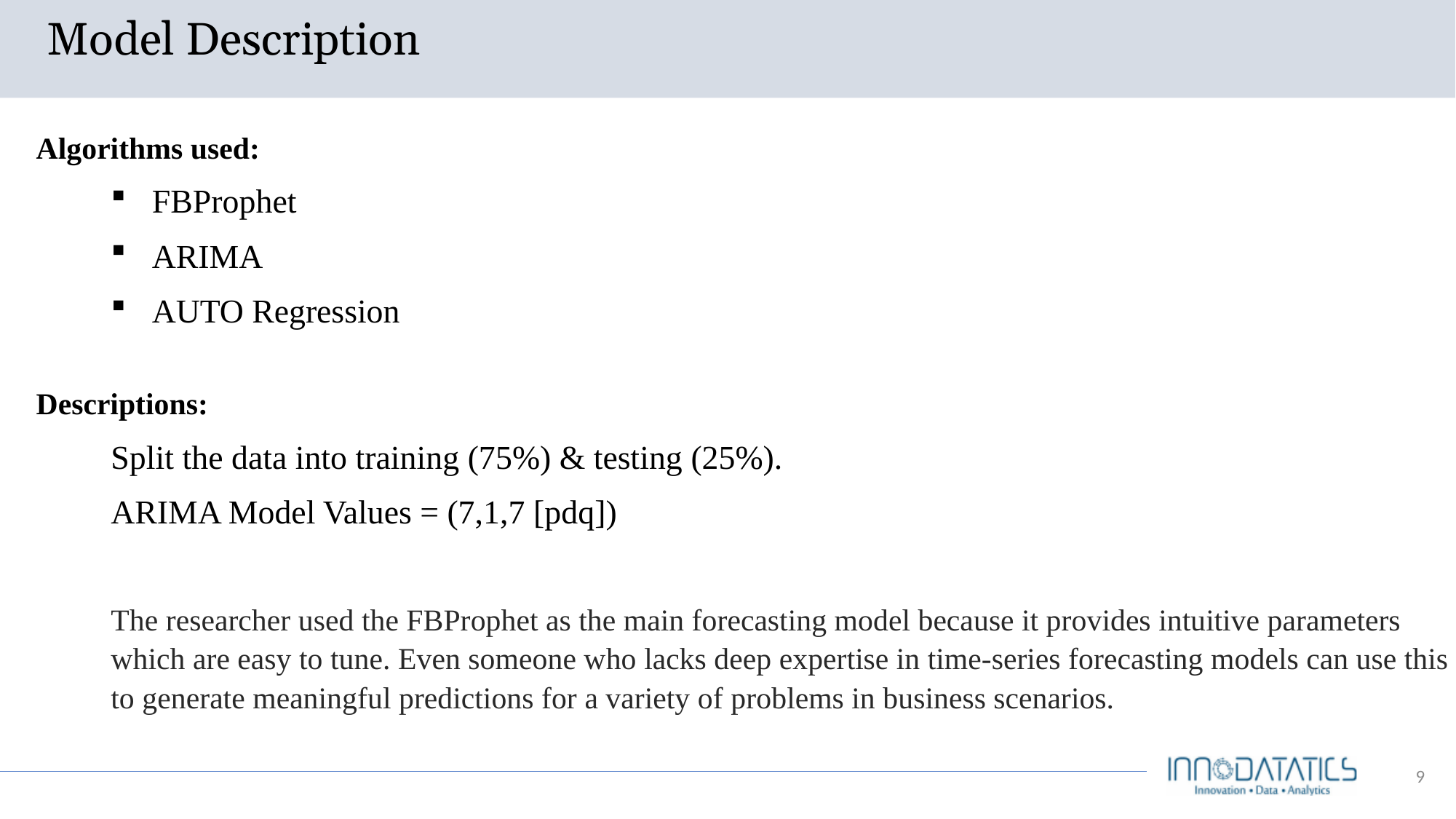

# Model Description
Algorithms used:
FBProphet
ARIMA
AUTO Regression

Descriptions:
Split the data into training (75%) & testing (25%).
ARIMA Model Values = (7,1,7 [pdq])

The researcher used the FBProphet as the main forecasting model because it provides intuitive parameters which are easy to tune. Even someone who lacks deep expertise in time-series forecasting models can use this to generate meaningful predictions for a variety of problems in business scenarios.

9